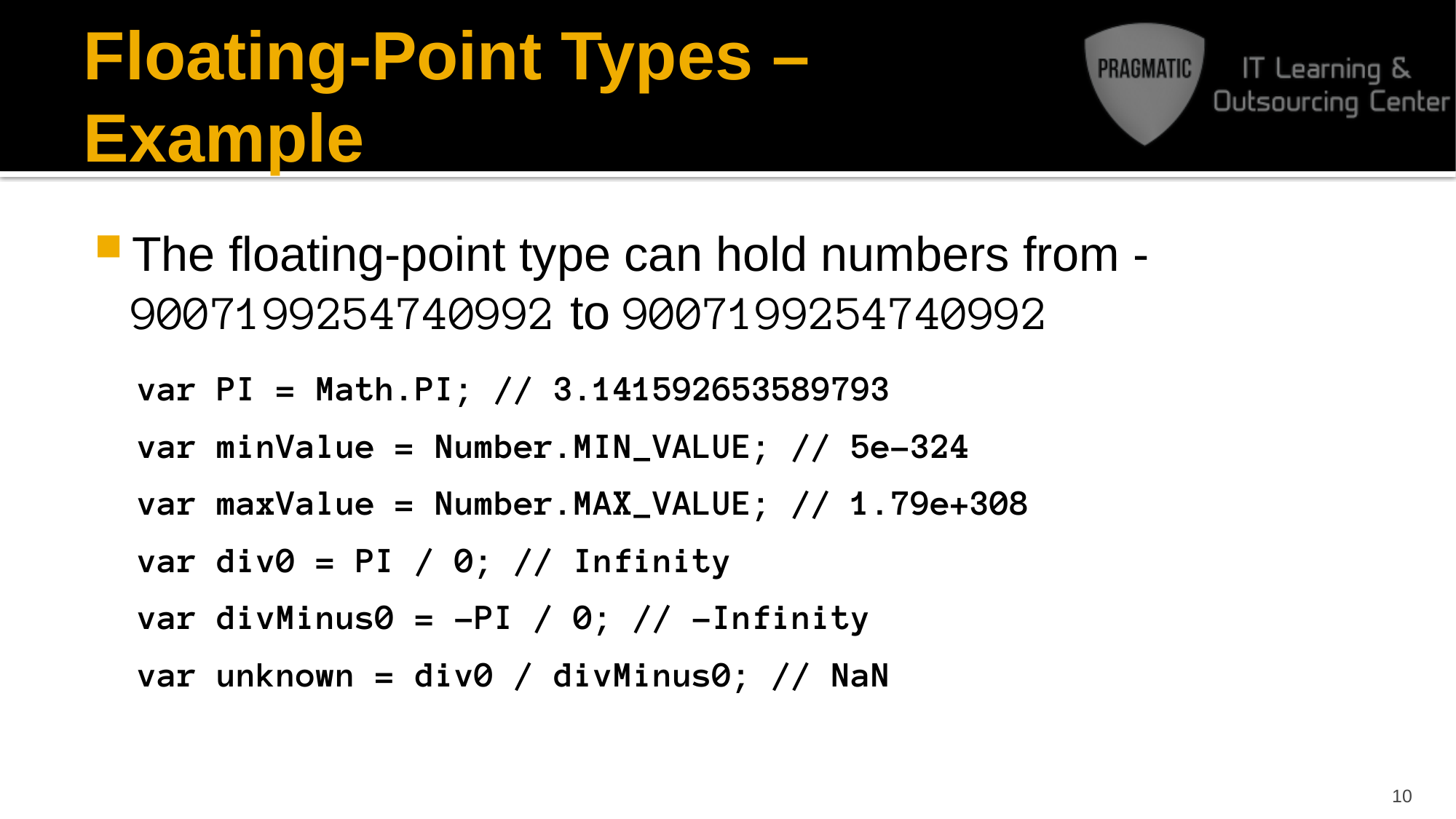

# Floating-Point Types – Example
The floating-point type can hold numbers from -9007199254740992 to 9007199254740992

var PI = Math.PI; // 3.141592653589793
var minValue = Number.MIN_VALUE; // 5e-324
var maxValue = Number.MAX_VALUE; // 1.79e+308
var div0 = PI / 0; // Infinity
var divMinus0 = -PI / 0; // -Infinity
var unknown = div0 / divMinus0; // NaN
10